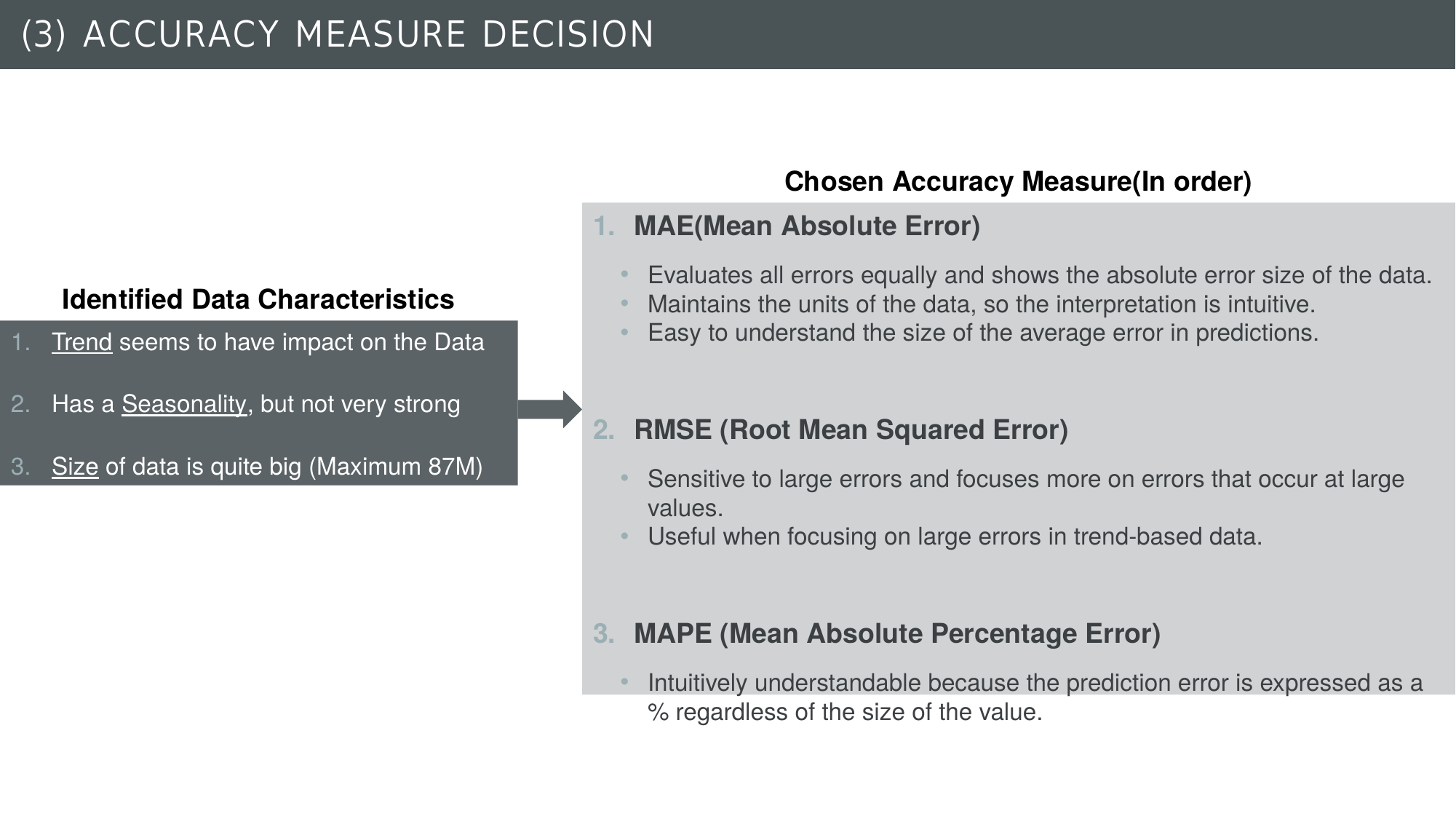

# (3) Accuracy measure decision
Chosen Accuracy Measure(In order)
MAE(Mean Absolute Error)
Evaluates all errors equally and shows the absolute error size of the data.
Maintains the units of the data, so the interpretation is intuitive.
Easy to understand the size of the average error in predictions.

RMSE (Root Mean Squared Error)
Sensitive to large errors and focuses more on errors that occur at large values.
Useful when focusing on large errors in trend-based data.

MAPE (Mean Absolute Percentage Error)
Intuitively understandable because the prediction error is expressed as a % regardless of the size of the value.
Identified Data Characteristics
Trend seems to have impact on the Data
Has a Seasonality, but not very strong
Size of data is quite big (Maximum 87M)